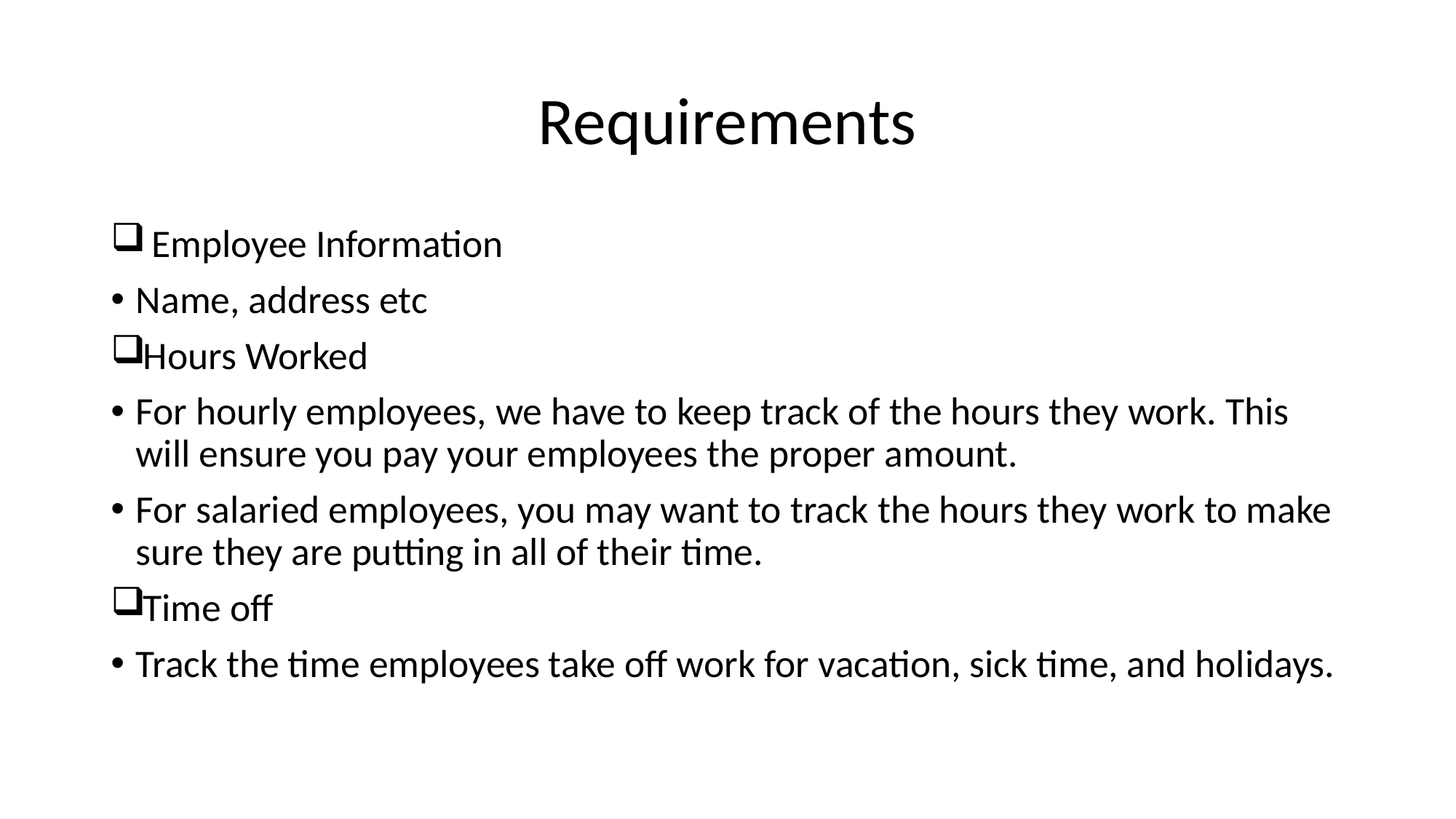

# Requirements
 Employee Information
Name, address etc
Hours Worked
For hourly employees, we have to keep track of the hours they work. This will ensure you pay your employees the proper amount.
For salaried employees, you may want to track the hours they work to make sure they are putting in all of their time.
Time off
Track the time employees take off work for vacation, sick time, and holidays.